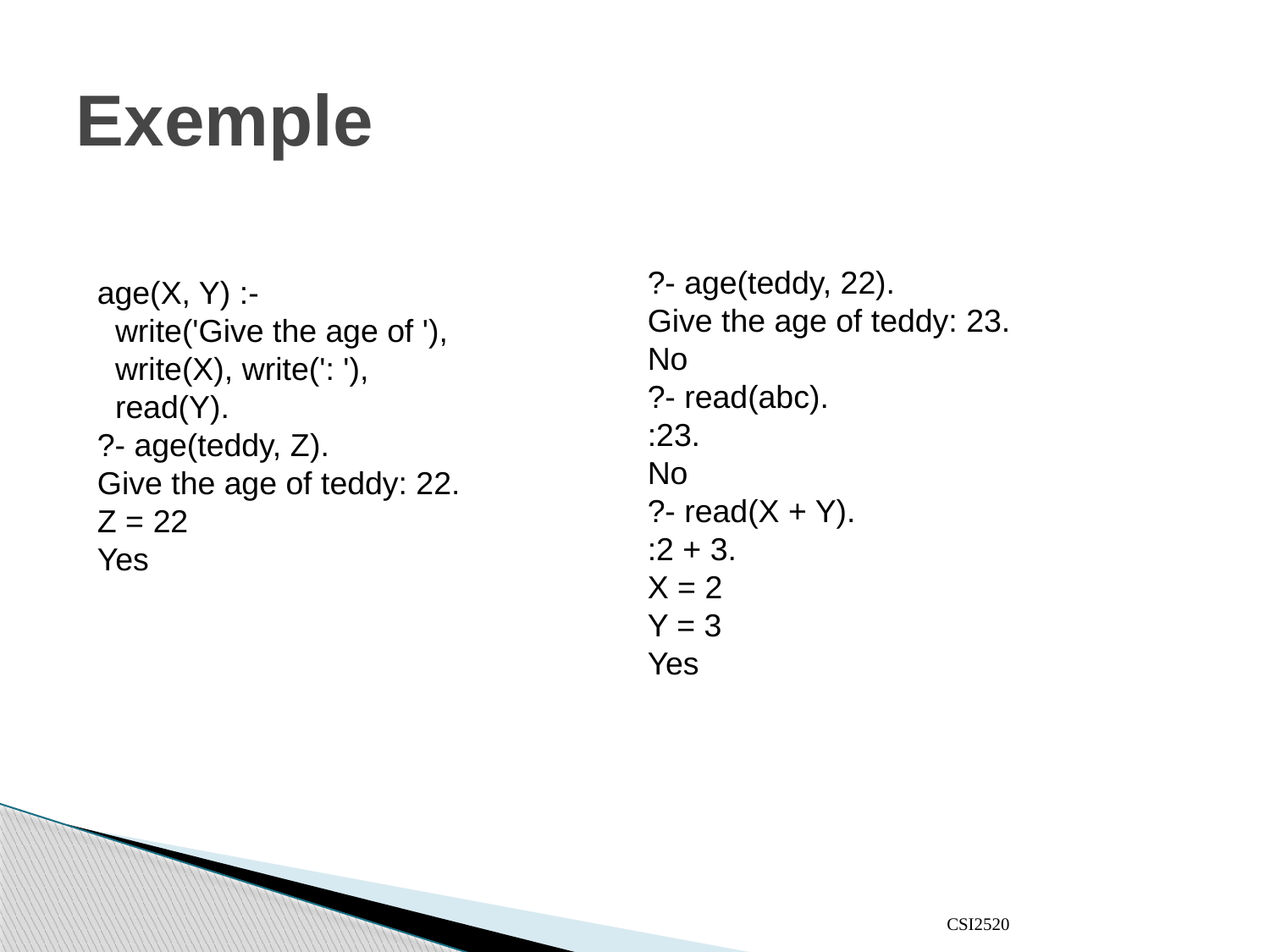

# Exemple
?- age(teddy, 22).
Give the age of teddy: 23.
No
?- read(abc).
:23.
No
?- read(X + Y).
:2 + 3.
X = 2
Y = 3
Yes
age(X, Y) :-
  write('Give the age of '),
  write(X), write(': '),
  read(Y).
?- age(teddy, Z).
Give the age of teddy: 22.
Z = 22
Yes
CSI2520